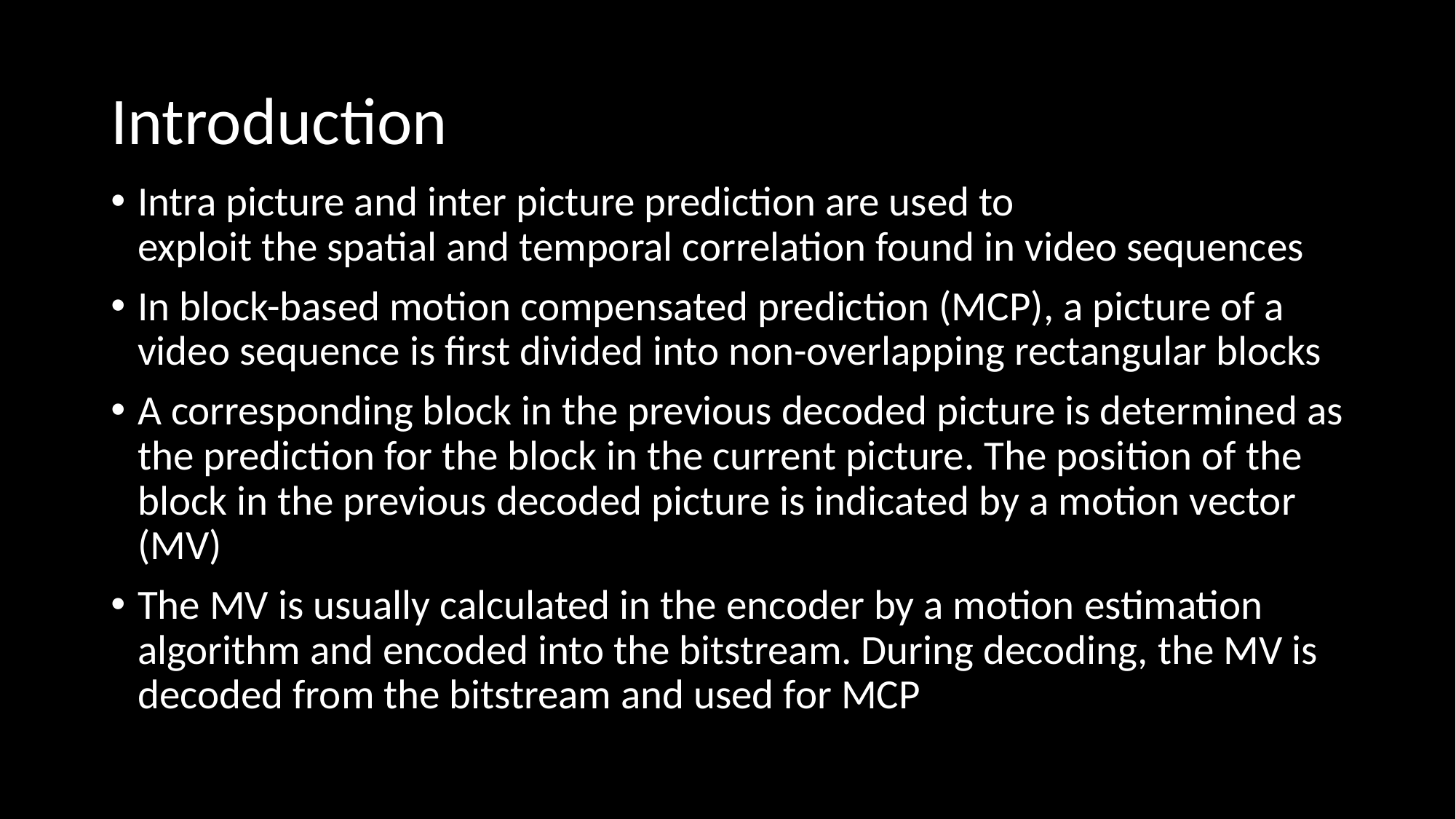

# Introduction
Intra picture and inter picture prediction are used to
exploit the spatial and temporal correlation found in video sequences
In block-based motion compensated prediction (MCP), a picture of a video sequence is first divided into non-overlapping rectangular blocks
A corresponding block in the previous decoded picture is determined as the prediction for the block in the current picture. The position of the block in the previous decoded picture is indicated by a motion vector (MV)
The MV is usually calculated in the encoder by a motion estimation algorithm and encoded into the bitstream. During decoding, the MV is decoded from the bitstream and used for MCP